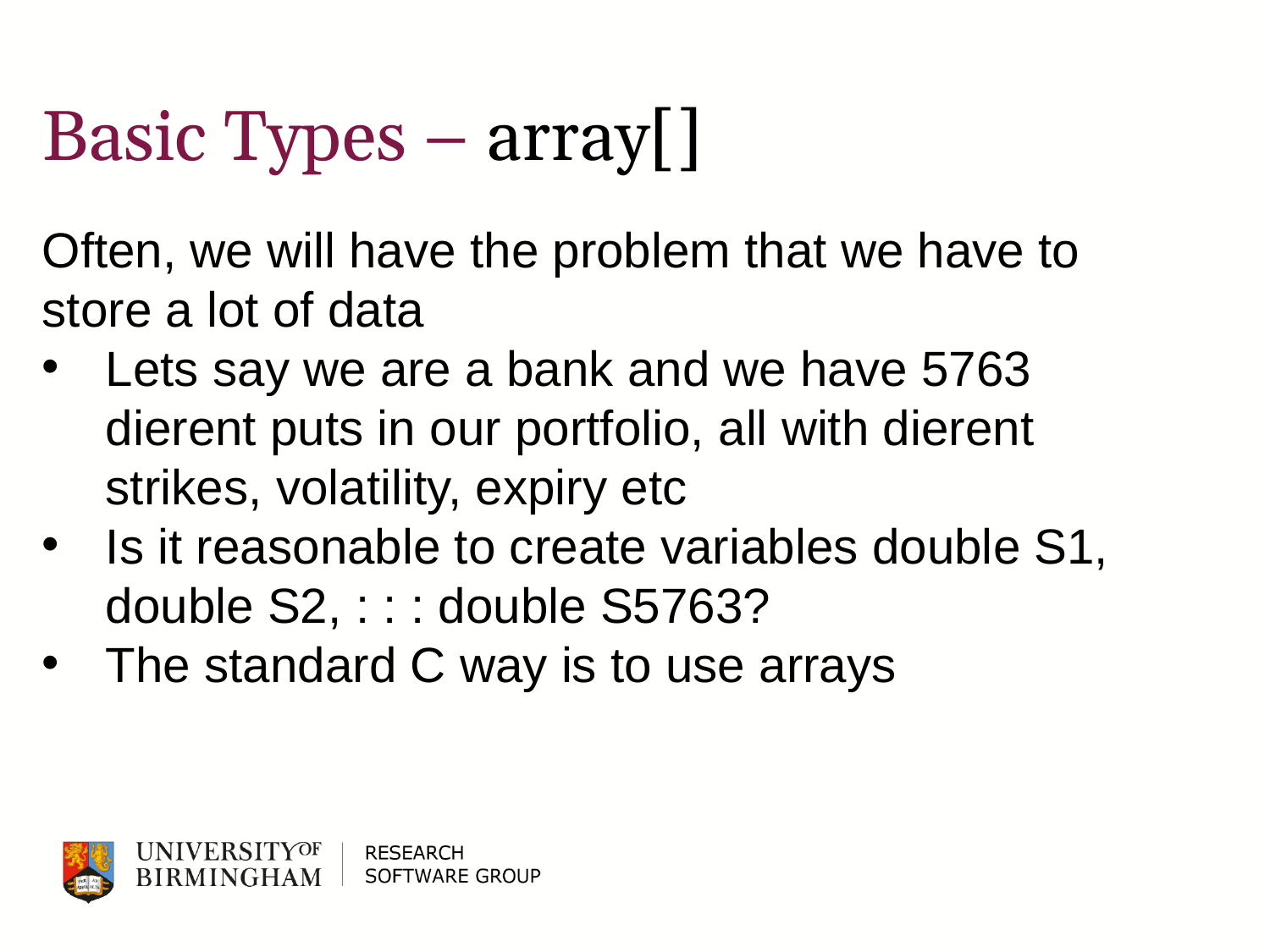

# Basic Types – array[]
Often, we will have the problem that we have to store a lot of data
Lets say we are a bank and we have 5763 dierent puts in our portfolio, all with dierent strikes, volatility, expiry etc
Is it reasonable to create variables double S1, double S2, : : : double S5763?
The standard C way is to use arrays